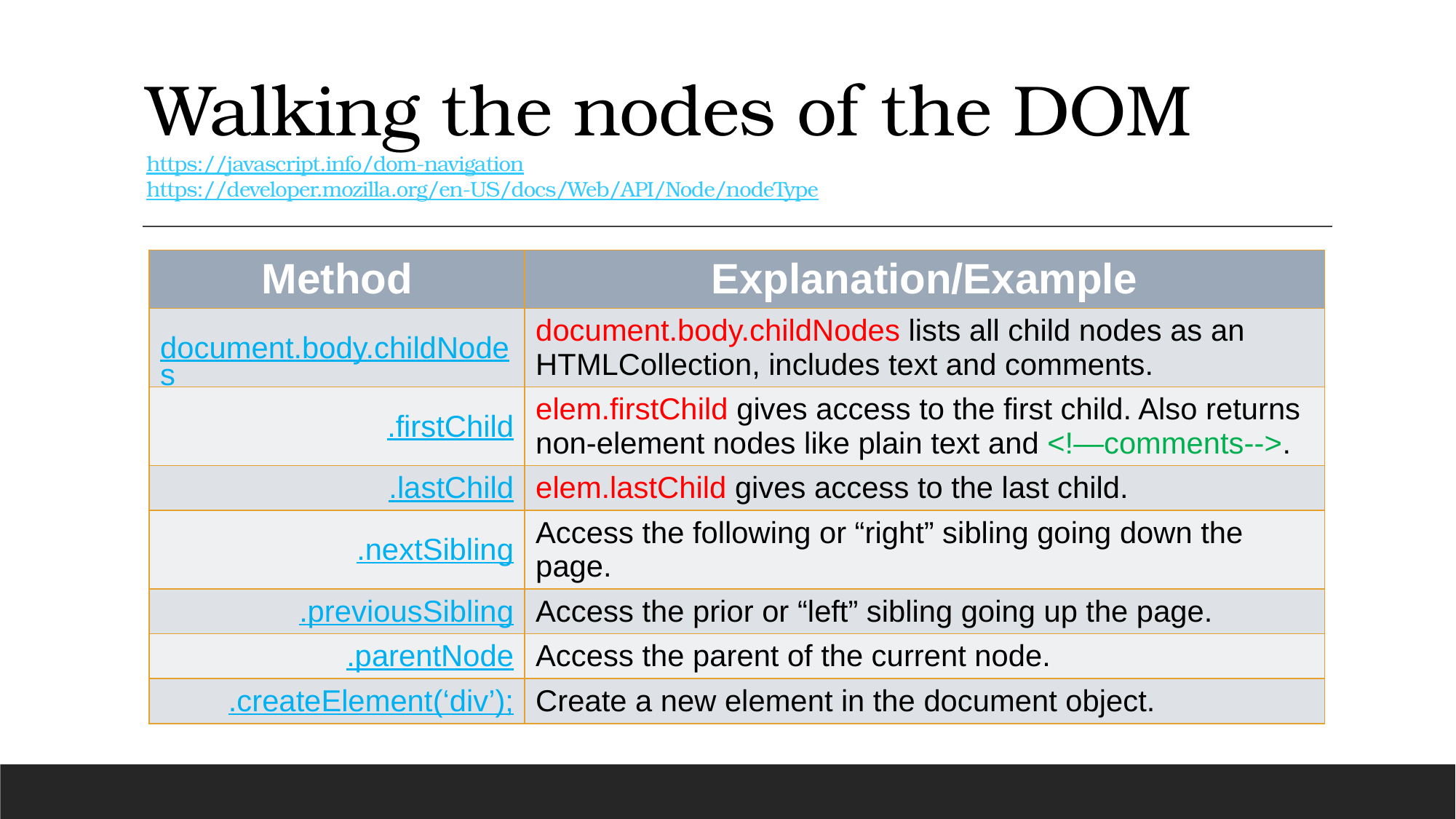

# Walking the nodes of the DOM https://javascript.info/dom-navigation https://developer.mozilla.org/en-US/docs/Web/API/Node/nodeType
| Method | Explanation/Example |
| --- | --- |
| document.body.childNodes | document.body.childNodes lists all child nodes as an HTMLCollection, includes text and comments. |
| .firstChild | elem.firstChild gives access to the first child. Also returns non-element nodes like plain text and <!—comments-->. |
| .lastChild | elem.lastChild gives access to the last child. |
| .nextSibling | Access the following or “right” sibling going down the page. |
| .previousSibling | Access the prior or “left” sibling going up the page. |
| .parentNode | Access the parent of the current node. |
| .createElement(‘div’); | Create a new element in the document object. |